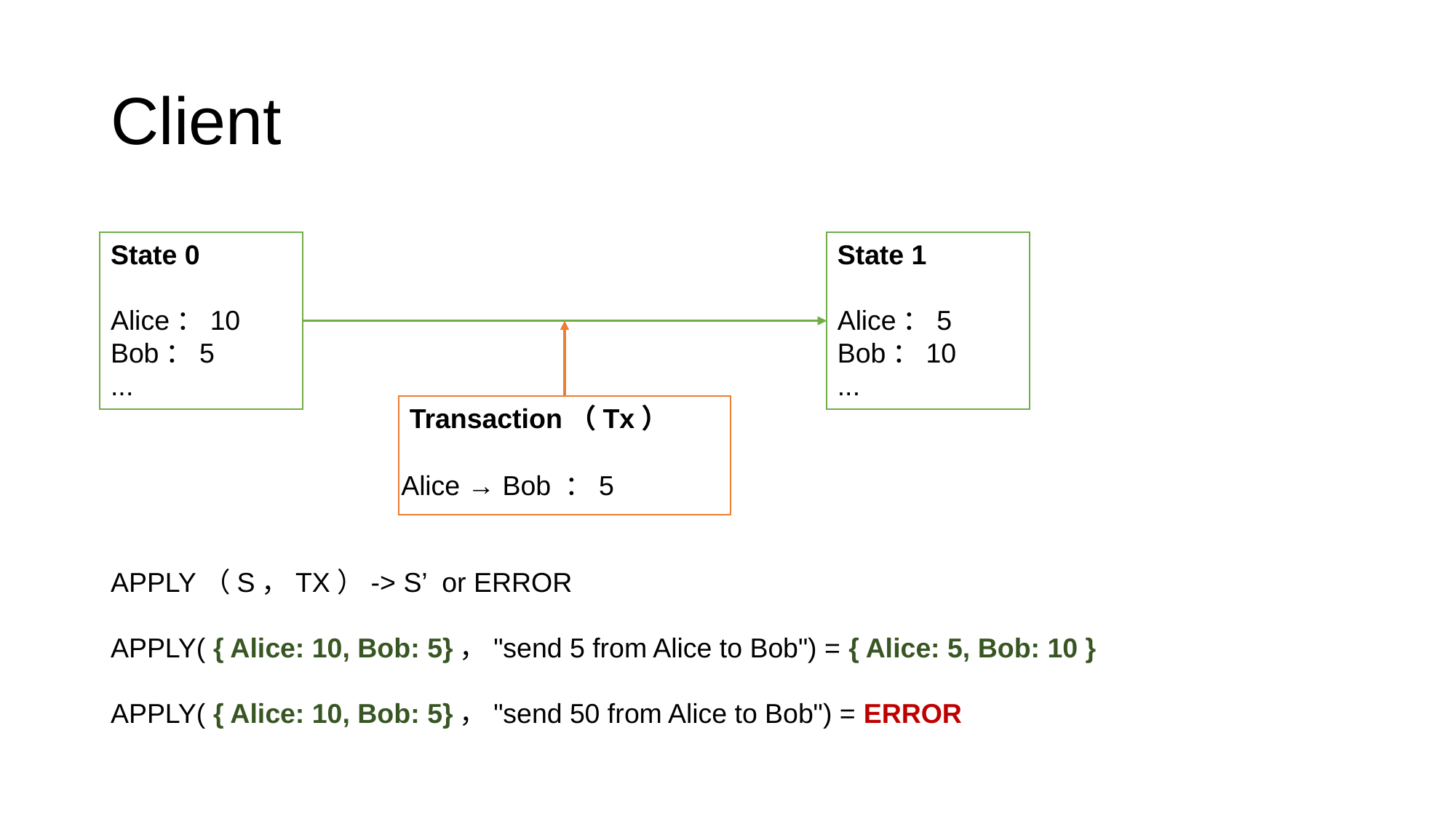

# Client
State 0

Alice：10
Bob：5
...
State 1

Alice：5
Bob：10
...
Transaction（Tx）

Alice → Bob ：5
APPLY（S，TX）-> S’  or ERROR

APPLY( { Alice: 10, Bob: 5}，"send 5 from Alice to Bob") = { Alice: 5, Bob: 10 }

APPLY( { Alice: 10, Bob: 5}，"send 50 from Alice to Bob") = ERROR